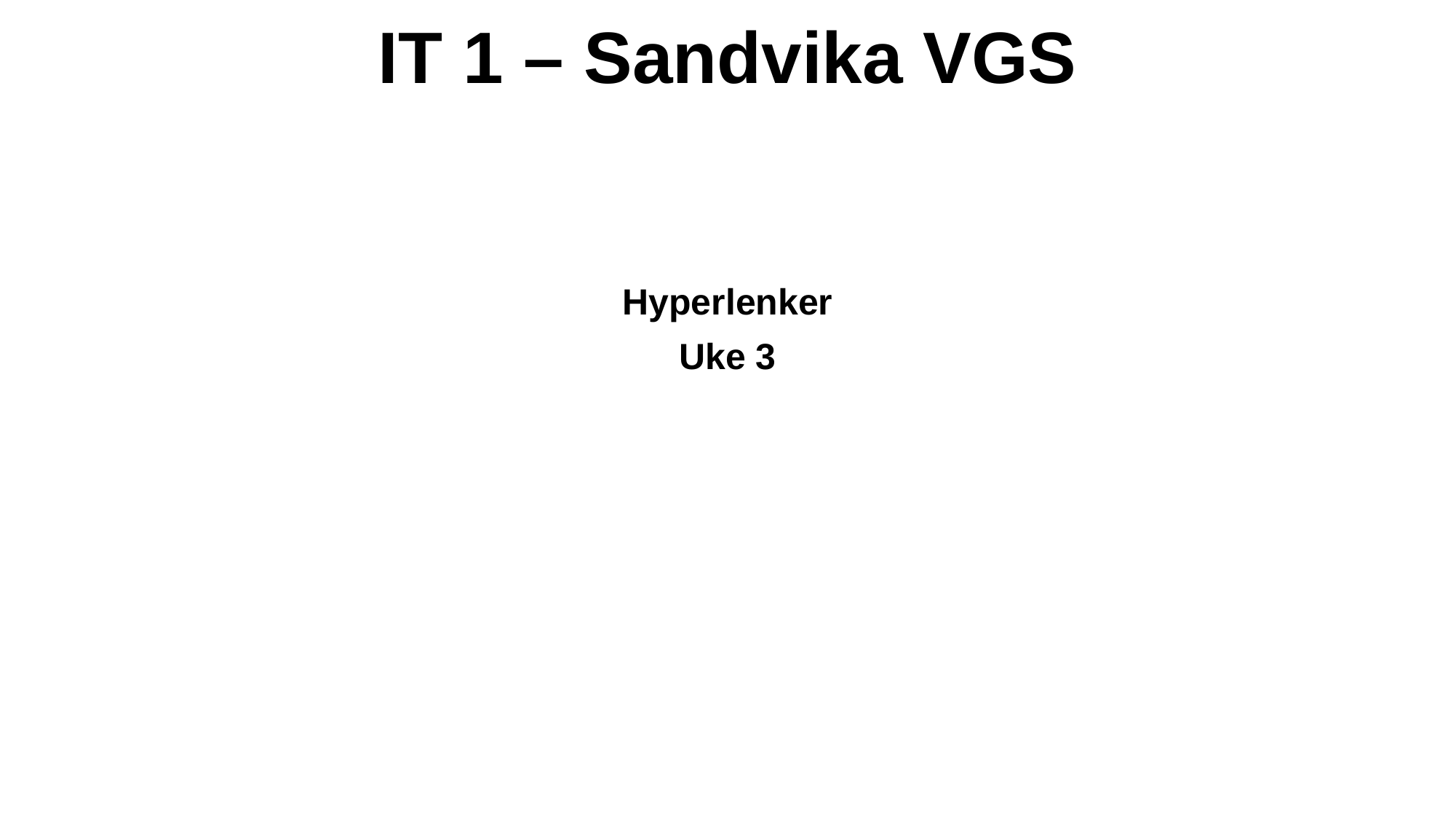

# IT 1 – Sandvika VGS
Hyperlenker
Uke 3